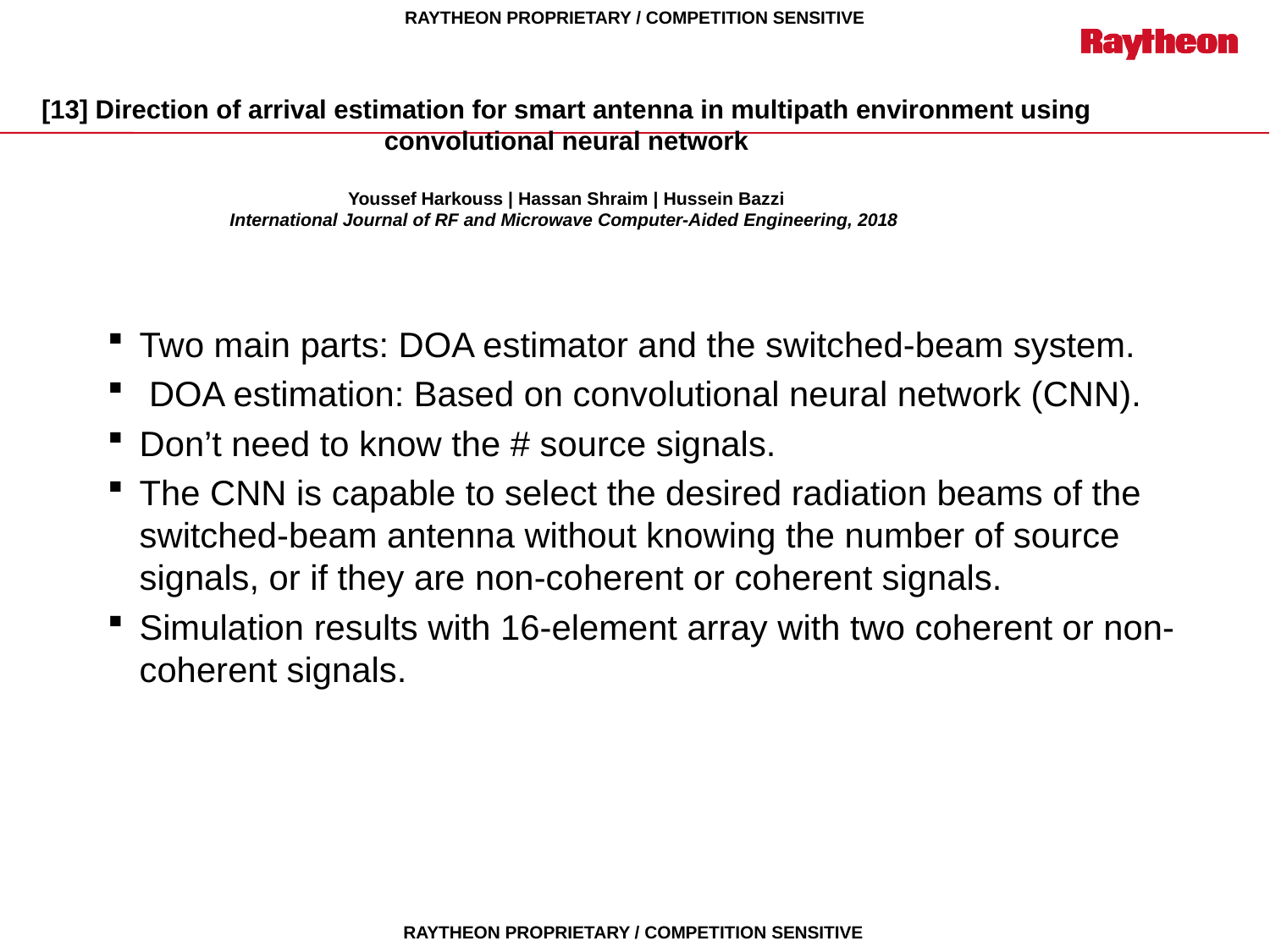

# [13] Direction of arrival estimation for smart antenna in multipath environment using convolutional neural network Youssef Harkouss | Hassan Shraim | Hussein Bazzi International Journal of RF and Microwave Computer-Aided Engineering, 2018
Two main parts: DOA estimator and the switched-beam system.
 DOA estimation: Based on convolutional neural network (CNN).
Don’t need to know the # source signals.
The CNN is capable to select the desired radiation beams of the switched-beam antenna without knowing the number of source signals, or if they are non-coherent or coherent signals.
Simulation results with 16-element array with two coherent or non-coherent signals.